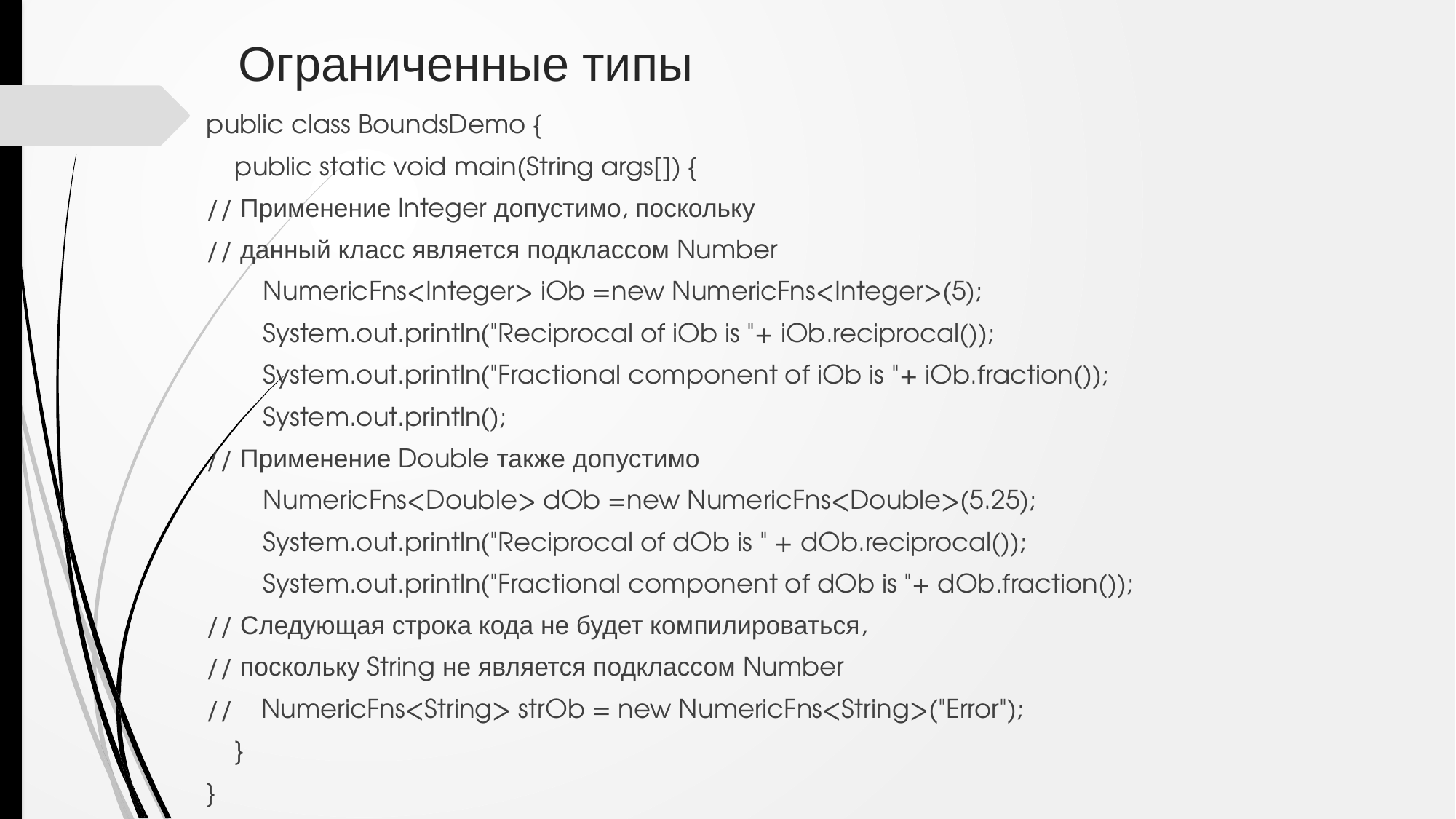

# Ограниченные типы
public class BoundsDemo {
    public static void main(String args[]) {
// Применение Integer допустимо, поскольку
// данный класс является подклассом Number
        NumericFns<Integer> iOb =new NumericFns<Integer>(5);
        System.out.println("Reciprocal of iOb is "+ iOb.reciprocal());
        System.out.println("Fractional component of iOb is "+ iOb.fraction());
        System.out.println();
// Применение Double также допустимо
        NumericFns<Double> dOb =new NumericFns<Double>(5.25);
        System.out.println("Reciprocal of dOb is " + dOb.reciprocal());
        System.out.println("Fractional component of dOb is "+ dOb.fraction());
// Следующая строка кода не будет компилироваться,
// поскольку String не является подклассом Number
//    NumericFns<String> strOb = new NumericFns<String>("Error");
    }
}